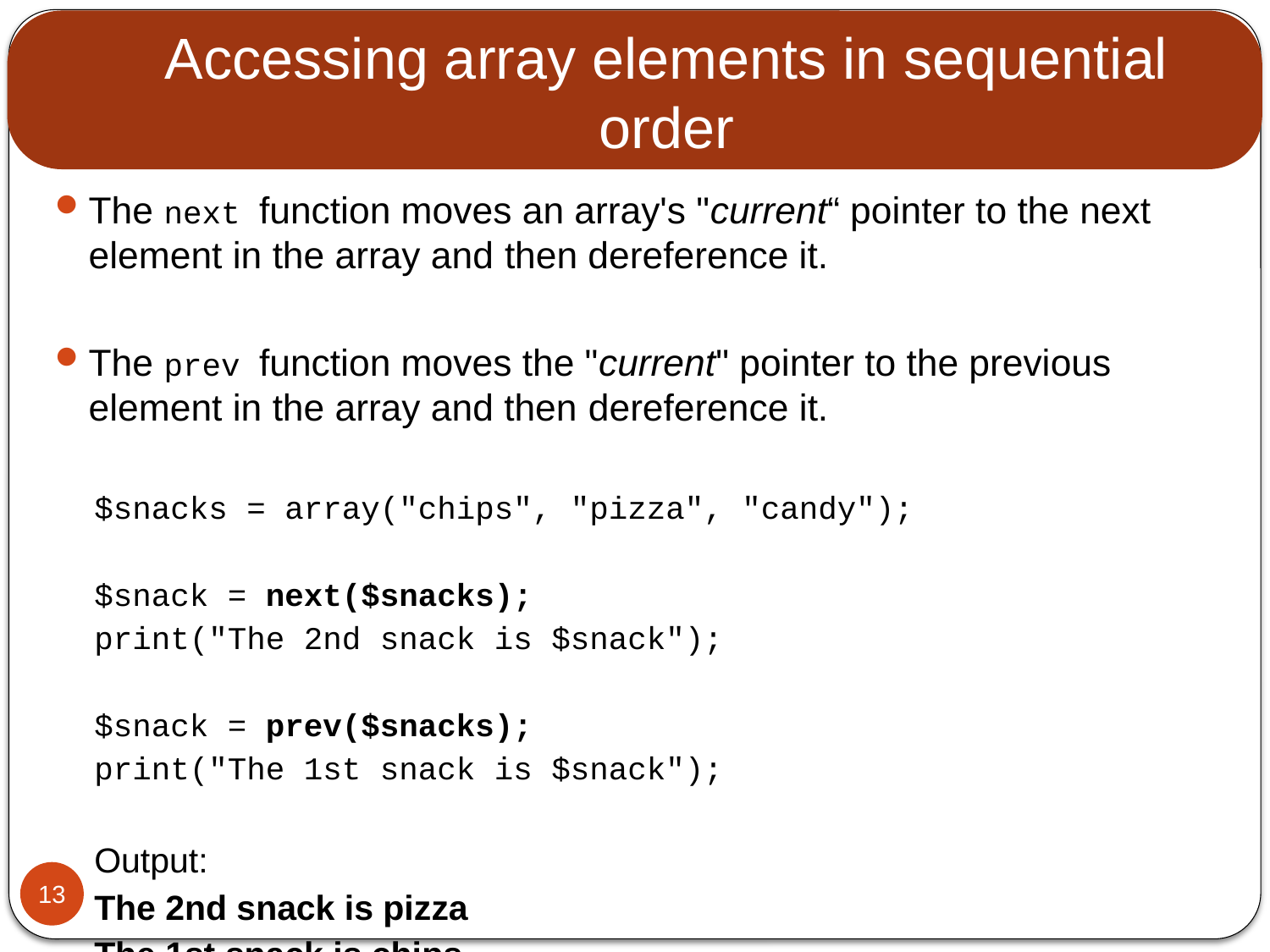

# Accessing array elements in sequential order
The next function moves an array's "current“ pointer to the next element in the array and then dereference it.

The prev function moves the "current" pointer to the previous element in the array and then dereference it.

$snacks = array("chips", "pizza", "candy");

$snack = next($snacks);
print("The 2nd snack is $snack");

$snack = prev($snacks);
print("The 1st snack is $snack");

Output:
The 2nd snack is pizza
The 1st snack is chips
13